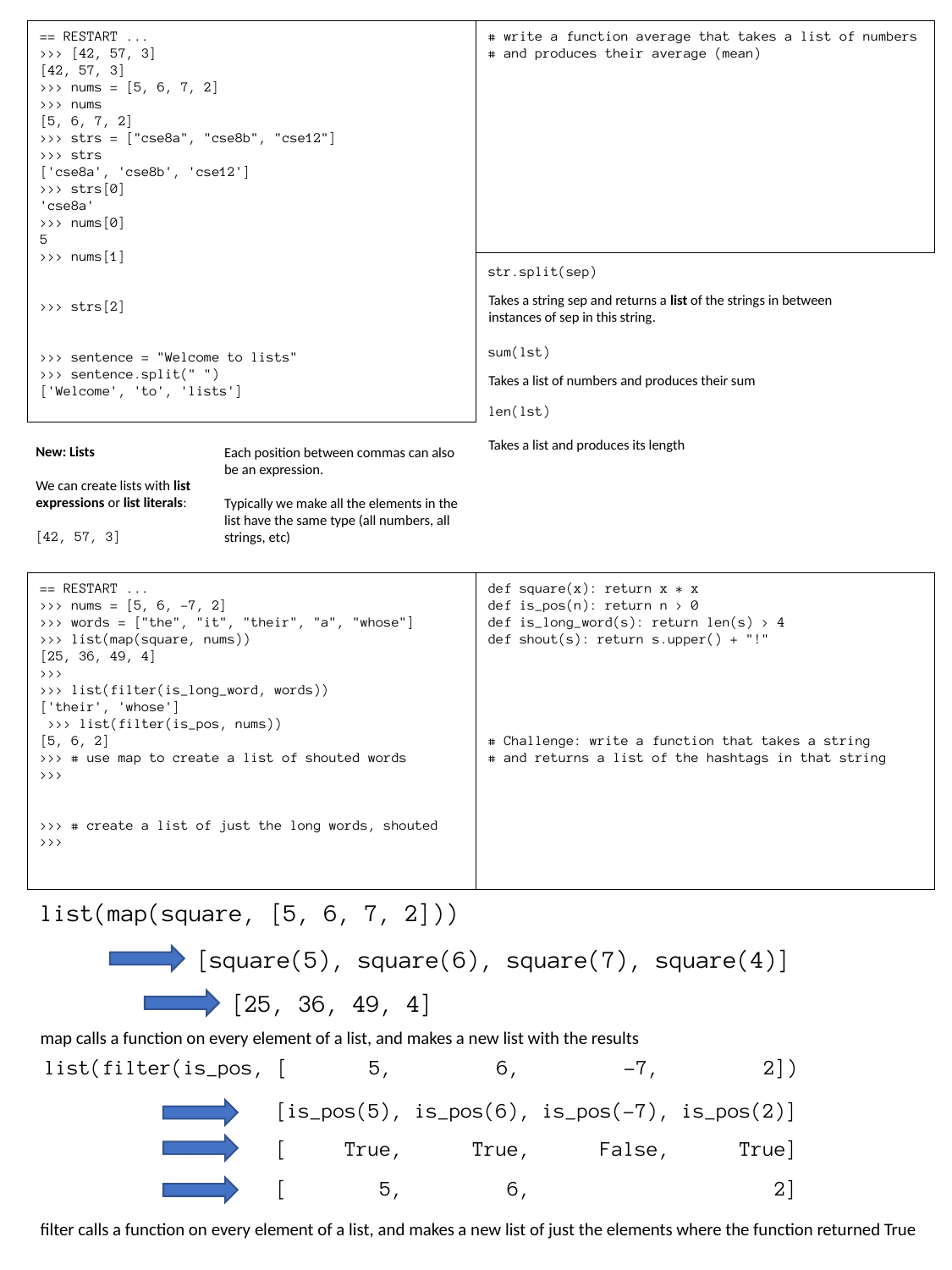

# write a function average that takes a list of numbers
# and produces their average (mean)

== RESTART ...
>>> [42, 57, 3]
[42, 57, 3]
>>> nums = [5, 6, 7, 2]
>>> nums
[5, 6, 7, 2]
>>> strs = ["cse8a", "cse8b", "cse12"]
>>> strs
['cse8a', 'cse8b', 'cse12']
>>> strs[0]
'cse8a'
>>> nums[0]
5
>>> nums[1]

>>> strs[2]

>>> sentence = "Welcome to lists"
>>> sentence.split(" ")
['Welcome', 'to', 'lists']

str.split(sep)
Takes a string sep and returns a list of the strings in between instances of sep in this string.
sum(lst)
Takes a list of numbers and produces their sum
len(lst)
Takes a list and produces its length
New: Lists

We can create lists with list expressions or list literals:

[42, 57, 3]

Each position between commas can also be an expression.

Typically we make all the elements in the list have the same type (all numbers, all strings, etc)
== RESTART ...
>>> nums = [5, 6, -7, 2]
>>> words = ["the", "it", "their", "a", "whose"]
>>> list(map(square, nums))
[25, 36, 49, 4]
>>>
>>> list(filter(is_long_word, words))
['their', 'whose']
 >>> list(filter(is_pos, nums))
[5, 6, 2]
>>> # use map to create a list of shouted words
>>>

>>> # create a list of just the long words, shouted
>>>

def square(x): return x * x
def is_pos(n): return n > 0
def is_long_word(s): return len(s) > 4
def shout(s): return s.upper() + "!"

# Challenge: write a function that takes a string
# and returns a list of the hashtags in that string

list(map(square, [5, 6, 7, 2]))
[square(5), square(6), square(7), square(4)]

[25, 36, 49, 4]

map calls a function on every element of a list, and makes a new list with the results
list(filter(is_pos, [       5,         6,         -7,         2])
[is_pos(5), is_pos(6), is_pos(-7), is_pos(2)]

[     True,      True,      False,      True]

[        5,         6,                     2]

filter calls a function on every element of a list, and makes a new list of just the elements where the function returned True